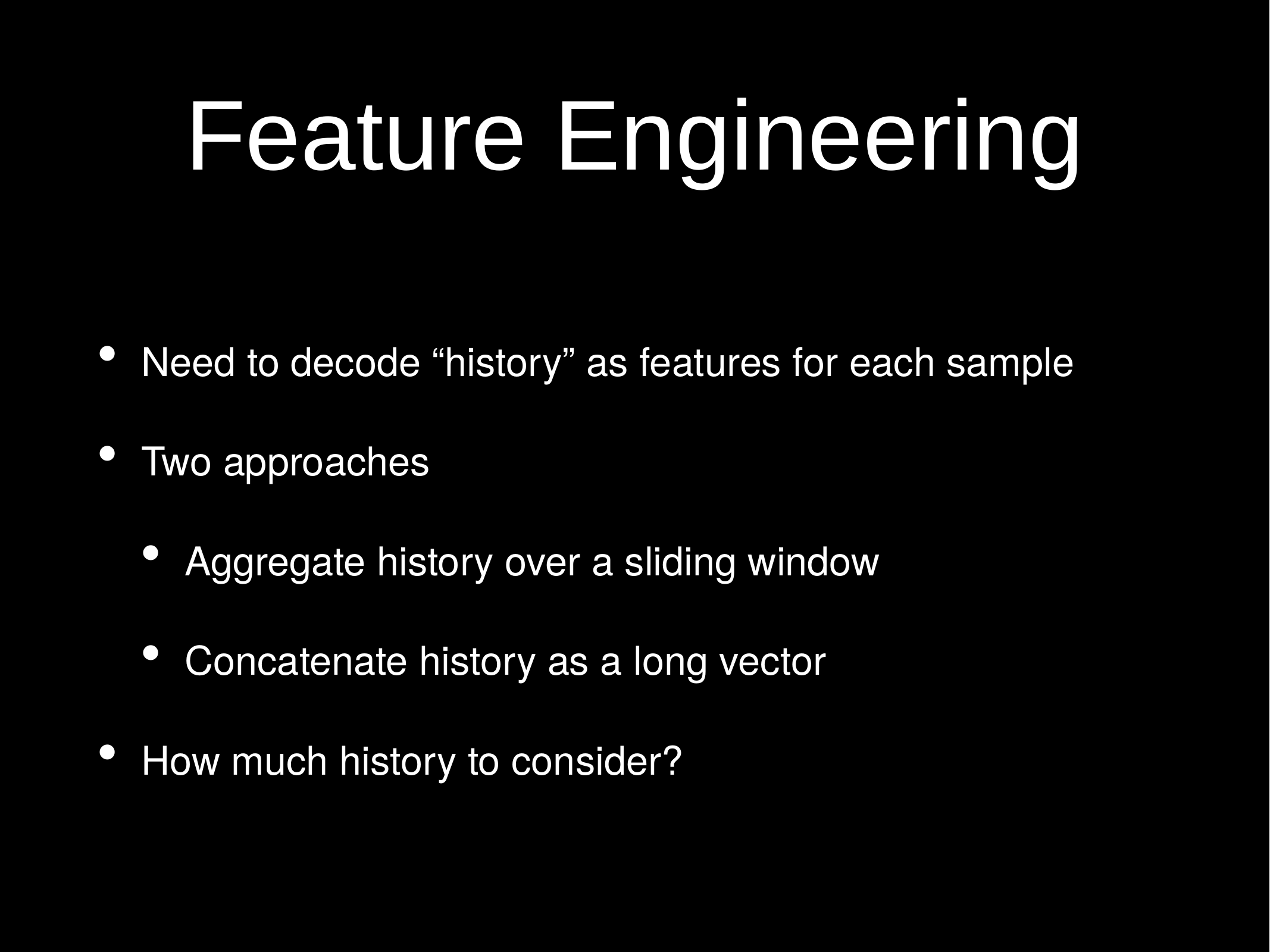

# Feature Engineering
Need to decode “history” as features for each sample
Two approaches
Aggregate history over a sliding window
Concatenate history as a long vector
How much history to consider?